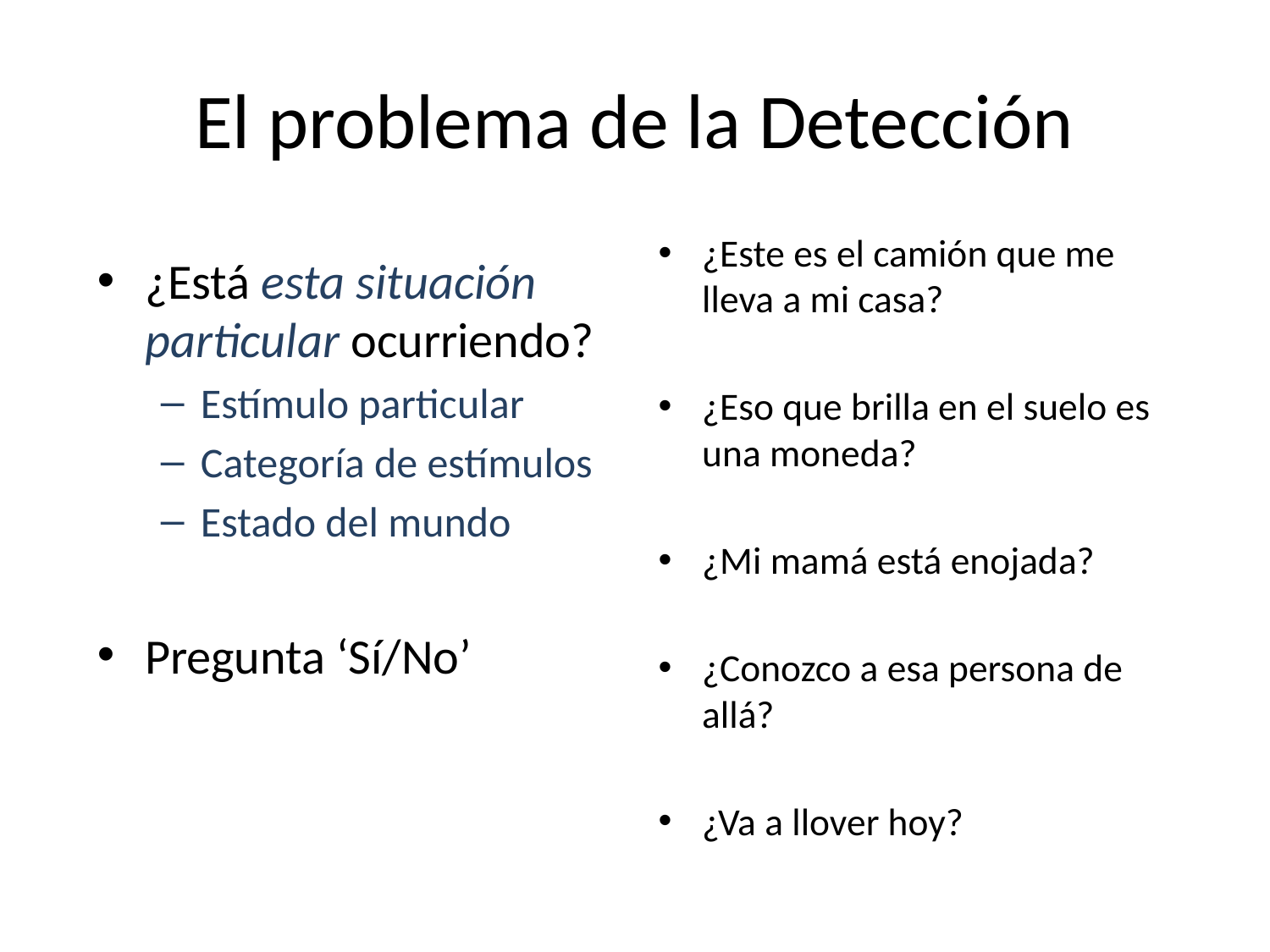

# El problema de la Detección

¿Este es el camión que me lleva a mi casa?

¿Eso que brilla en el suelo es una moneda?

¿Mi mamá está enojada?

¿Conozco a esa persona de allá?

¿Va a llover hoy?
¿Está esta situación particular ocurriendo?
Estímulo particular
Categoría de estímulos
Estado del mundo

Pregunta ‘Sí/No’